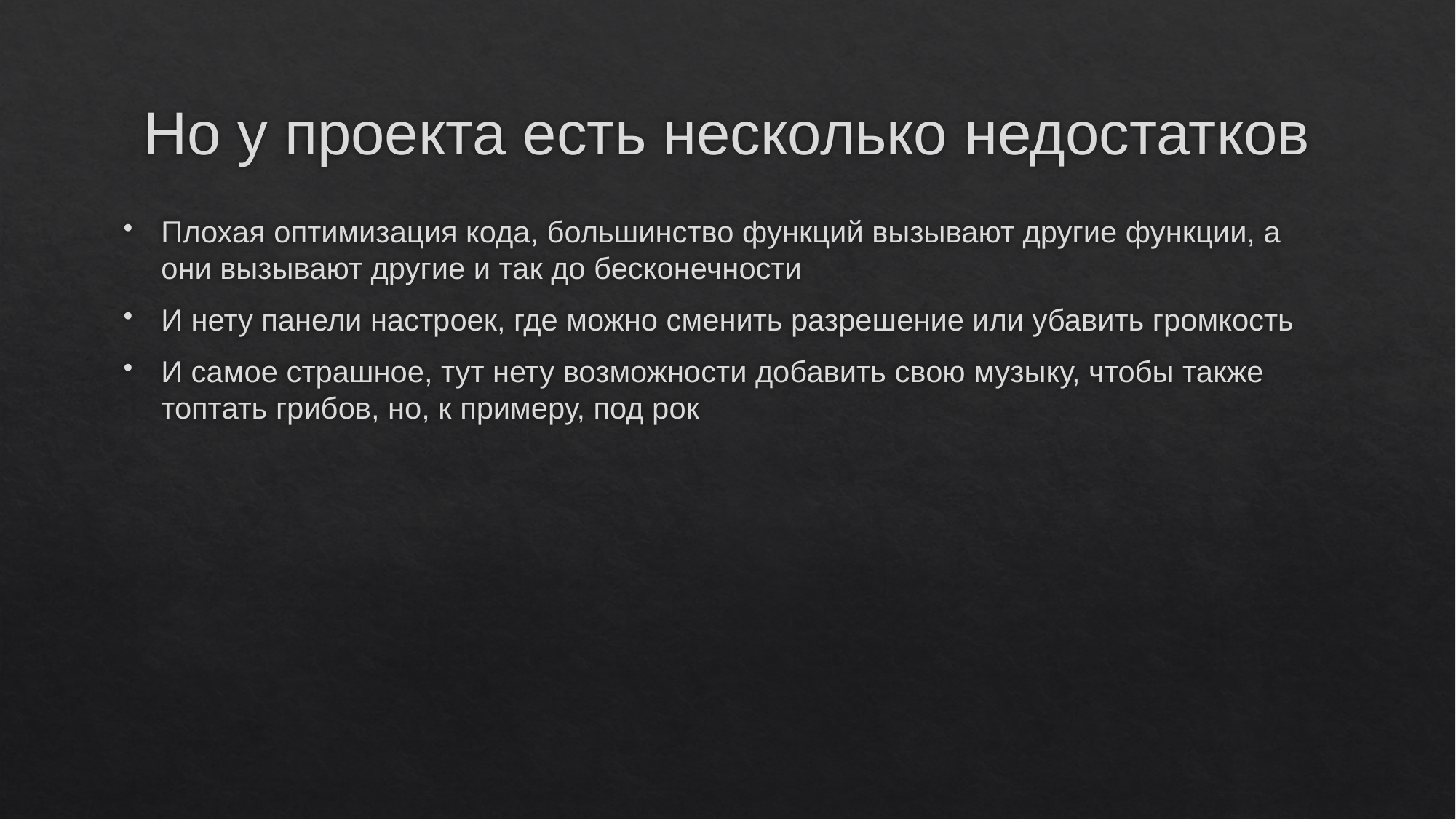

# Но у проекта есть несколько недостатков
Плохая оптимизация кода, большинство функций вызывают другие функции, а они вызывают другие и так до бесконечности
И нету панели настроек, где можно сменить разрешение или убавить громкость
И самое страшное, тут нету возможности добавить свою музыку, чтобы также топтать грибов, но, к примеру, под рок